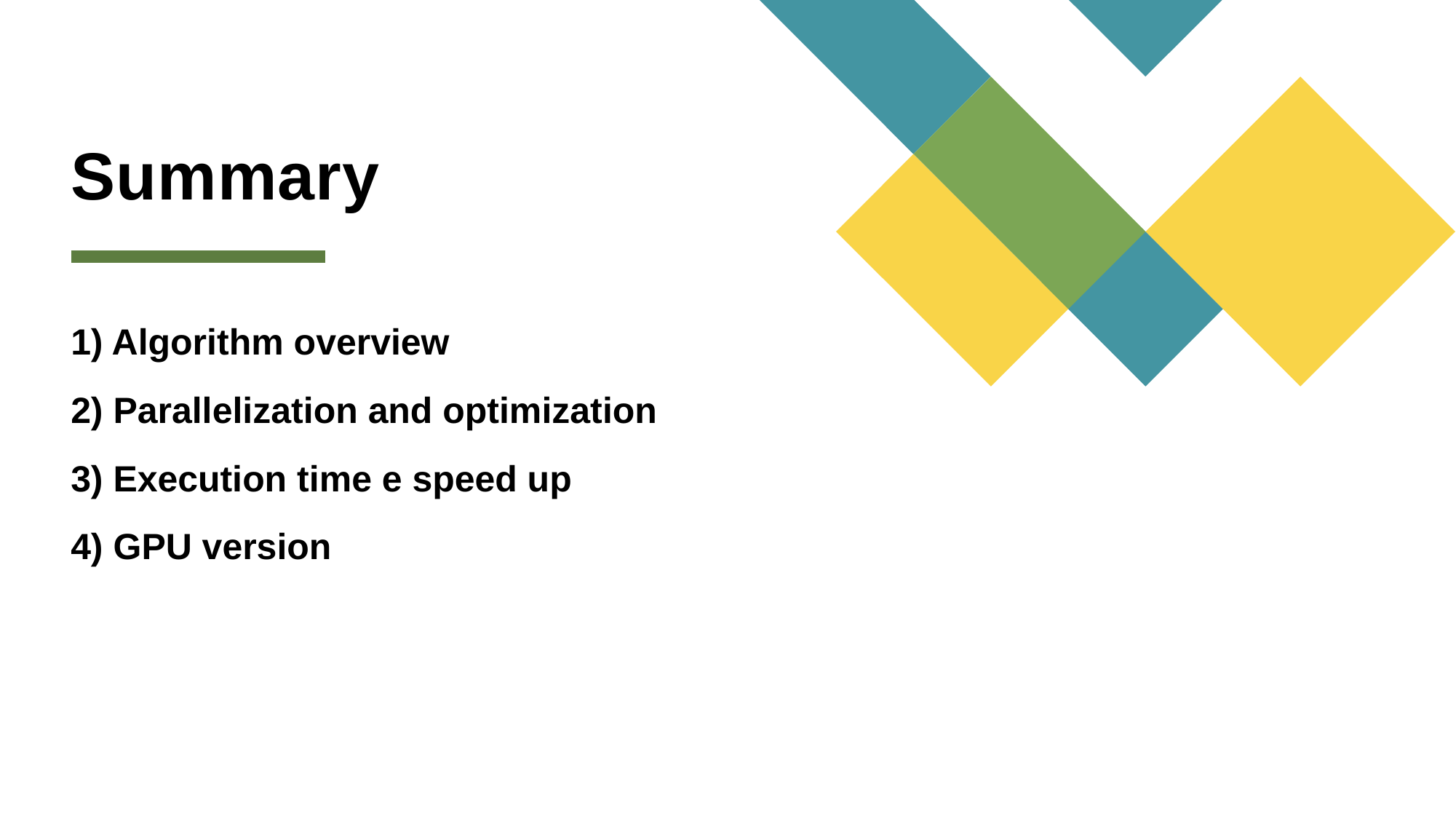

# Summary
1) Algorithm overview
2) Parallelization and optimization
3) Execution time e speed up
4) GPU version